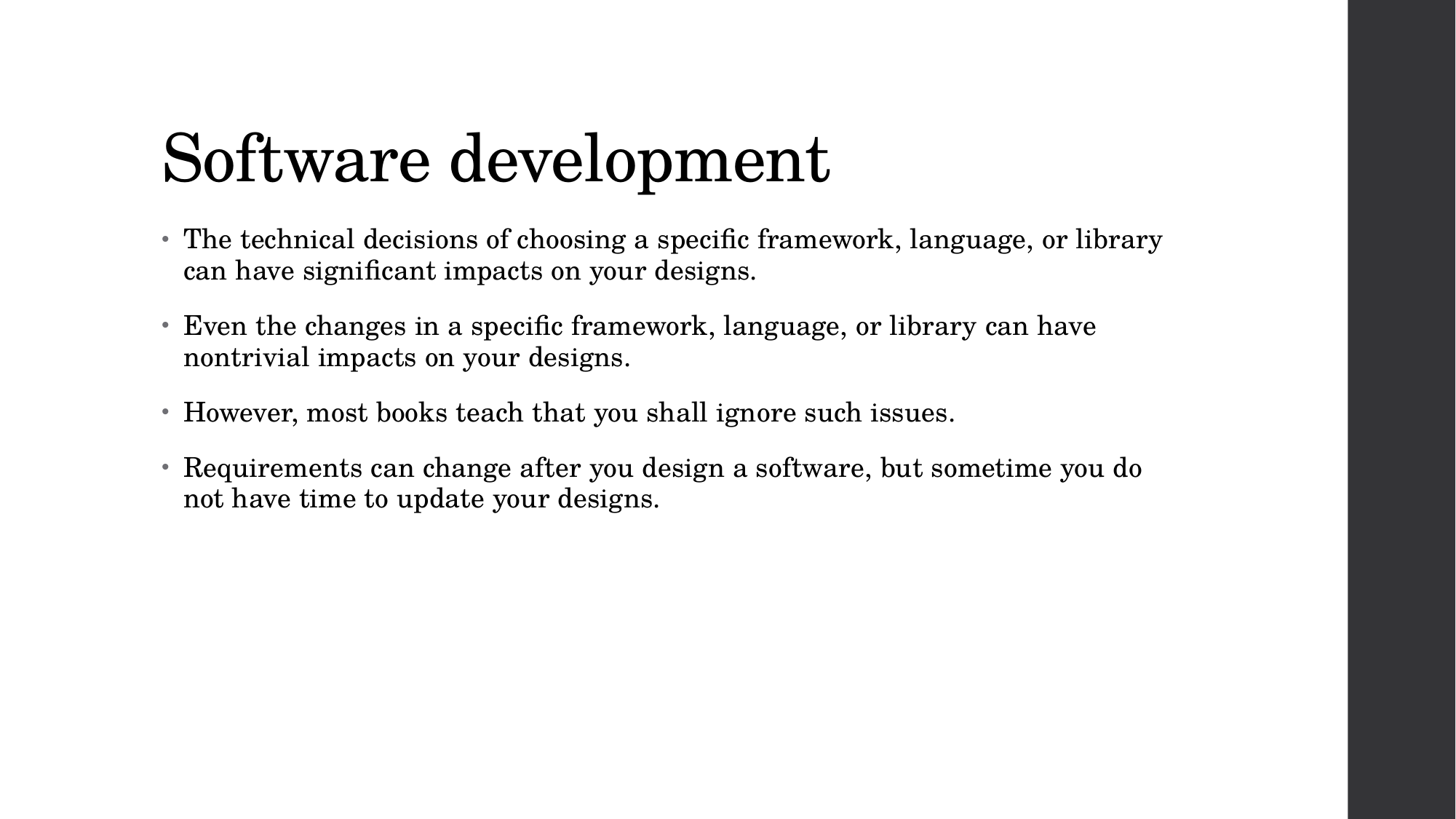

# Software development
The technical decisions of choosing a specific framework, language, or library can have significant impacts on your designs.
Even the changes in a specific framework, language, or library can have nontrivial impacts on your designs.
However, most books teach that you shall ignore such issues.
Requirements can change after you design a software, but sometime you do not have time to update your designs.